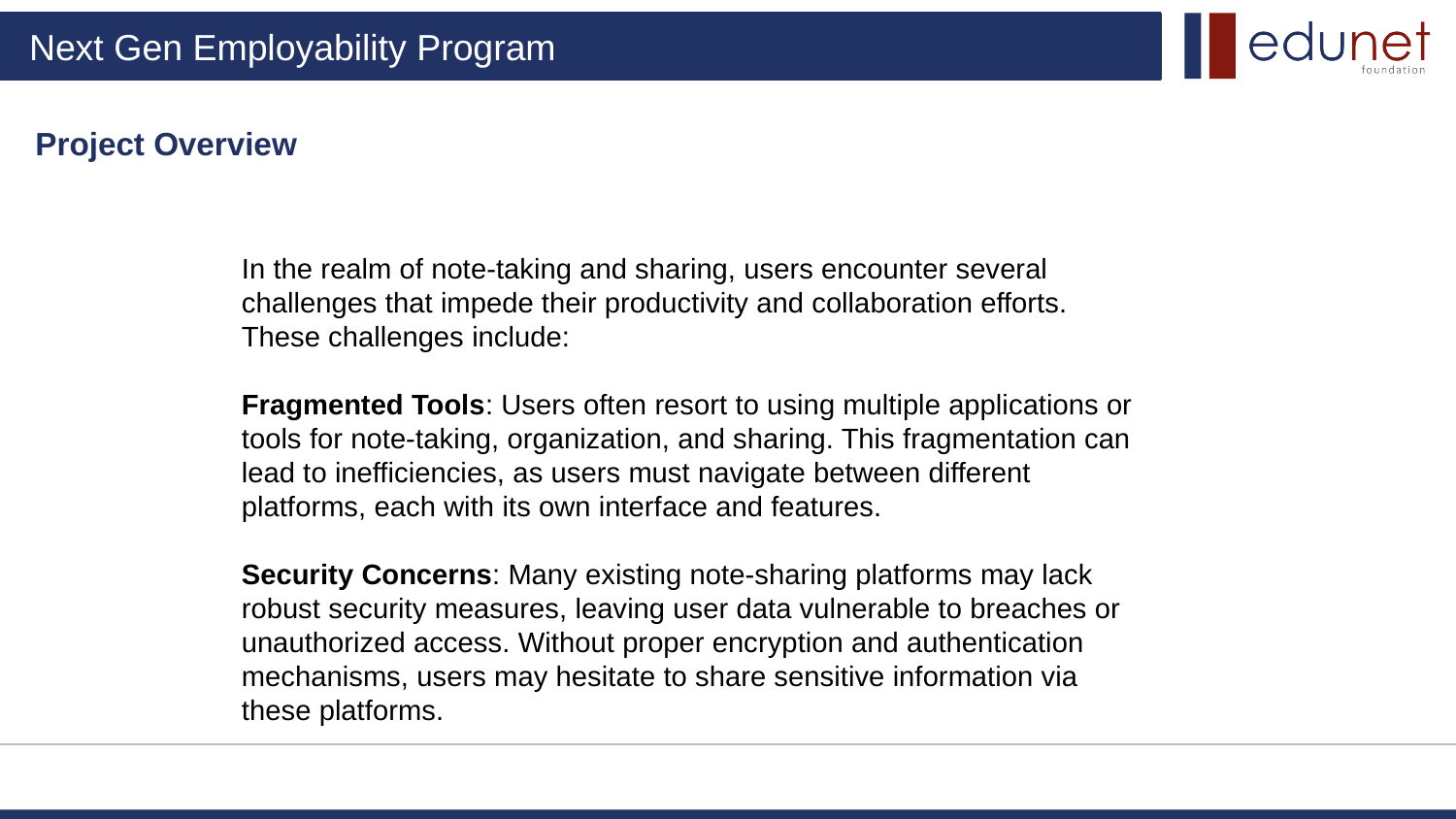

Project Overview
In the realm of note-taking and sharing, users encounter several challenges that impede their productivity and collaboration efforts. These challenges include:

Fragmented Tools: Users often resort to using multiple applications or tools for note-taking, organization, and sharing. This fragmentation can lead to inefficiencies, as users must navigate between different platforms, each with its own interface and features.

Security Concerns: Many existing note-sharing platforms may lack robust security measures, leaving user data vulnerable to breaches or unauthorized access. Without proper encryption and authentication mechanisms, users may hesitate to share sensitive information via these platforms.